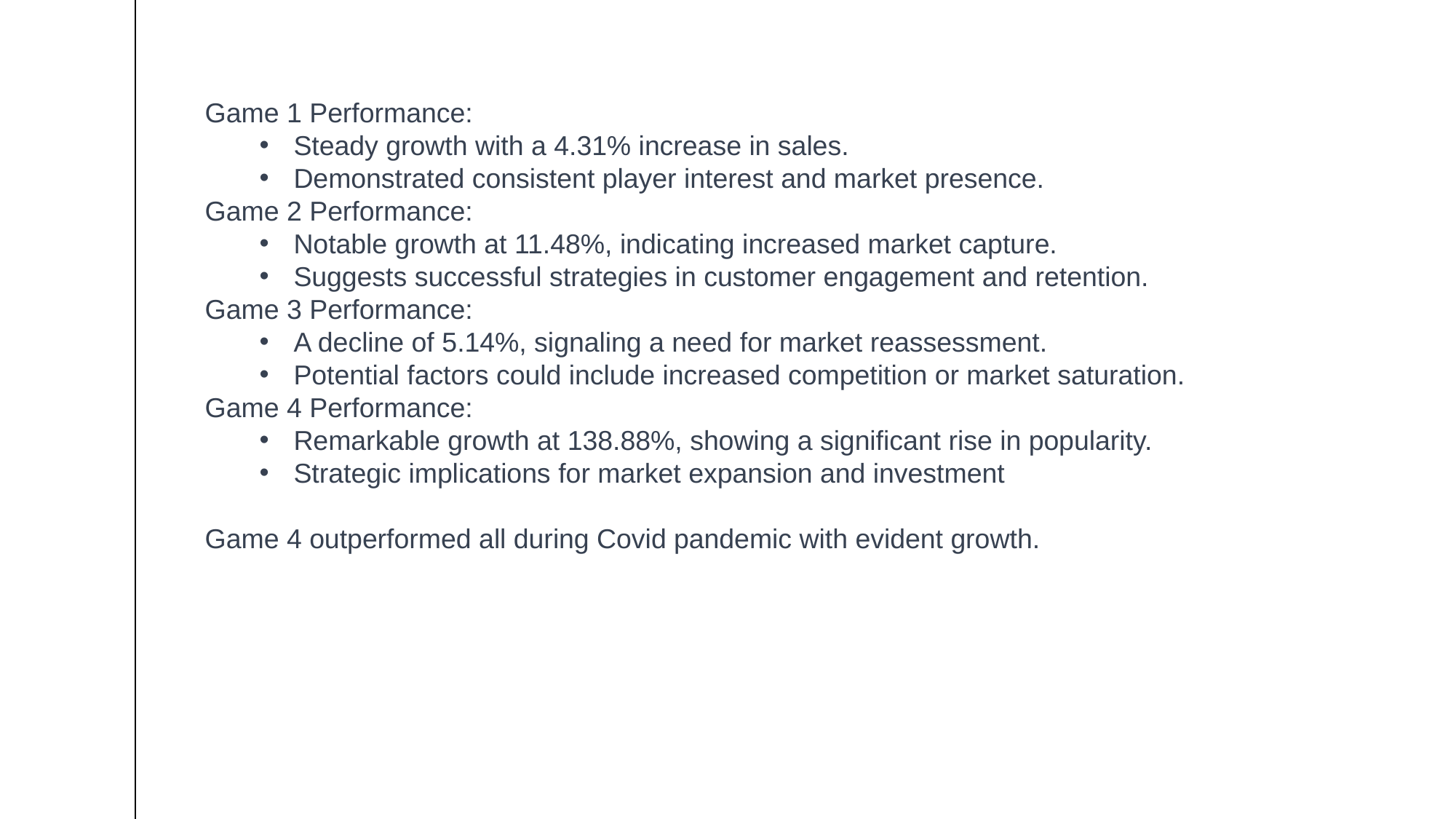

Game 1 Performance:
Steady growth with a 4.31% increase in sales.
Demonstrated consistent player interest and market presence.
Game 2 Performance:
Notable growth at 11.48%, indicating increased market capture.
Suggests successful strategies in customer engagement and retention.
Game 3 Performance:
A decline of 5.14%, signaling a need for market reassessment.
Potential factors could include increased competition or market saturation.
Game 4 Performance:
Remarkable growth at 138.88%, showing a significant rise in popularity.
Strategic implications for market expansion and investment

Game 4 outperformed all during Covid pandemic with evident growth.